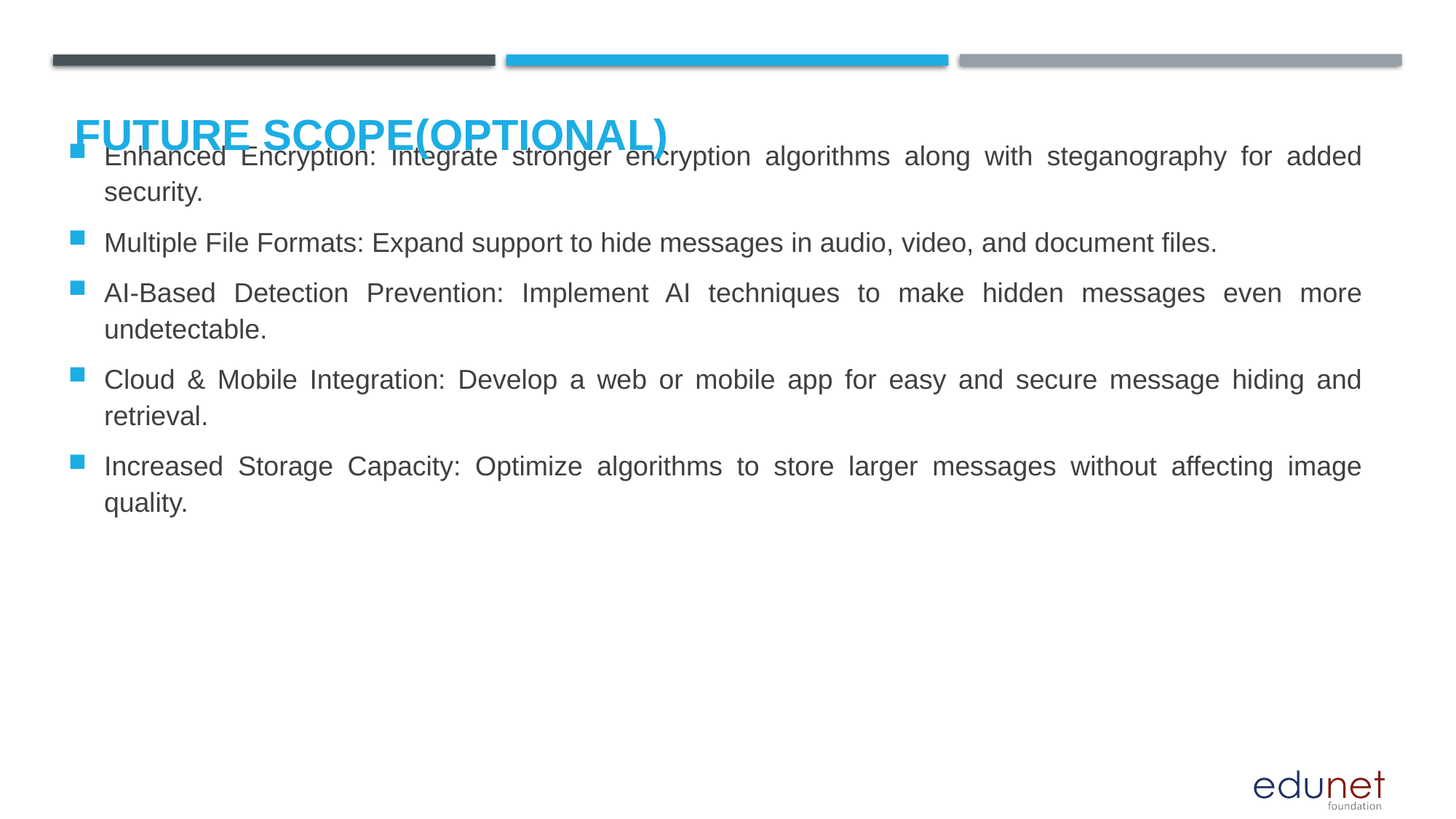

Enhanced Encryption: Integrate stronger encryption algorithms along with steganography for added security.
Multiple File Formats: Expand support to hide messages in audio, video, and document files.
AI-Based Detection Prevention: Implement AI techniques to make hidden messages even more undetectable.
Cloud & Mobile Integration: Develop a web or mobile app for easy and secure message hiding and retrieval.
Increased Storage Capacity: Optimize algorithms to store larger messages without affecting image quality.

Future scope(optional)